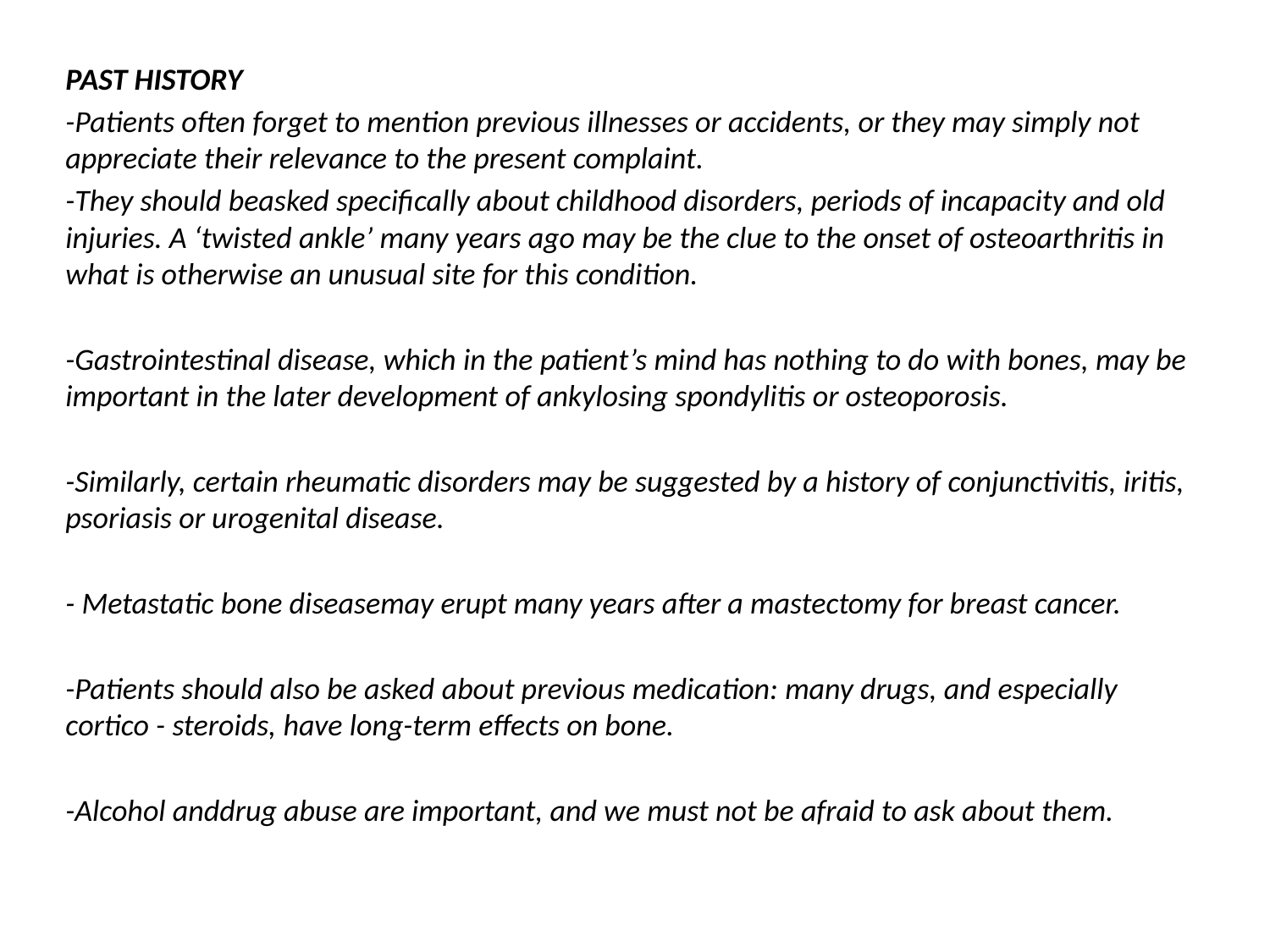

PAST HISTORY
-Patients often forget to mention previous illnesses or accidents, or they may simply not appreciate their relevance to the present complaint.
-They should beasked specifically about childhood disorders, periods of incapacity and old injuries. A ‘twisted ankle’ many years ago may be the clue to the onset of osteoarthritis in what is otherwise an unusual site for this condition.

-Gastrointestinal disease, which in the patient’s mind has nothing to do with bones, may be important in the later development of ankylosing spondylitis or osteoporosis.

-Similarly, certain rheumatic disorders may be suggested by a history of conjunctivitis, iritis, psoriasis or urogenital disease.

- Metastatic bone diseasemay erupt many years after a mastectomy for breast cancer.

-Patients should also be asked about previous medication: many drugs, and especially cortico - steroids, have long-term effects on bone.

-Alcohol anddrug abuse are important, and we must not be afraid to ask about them.